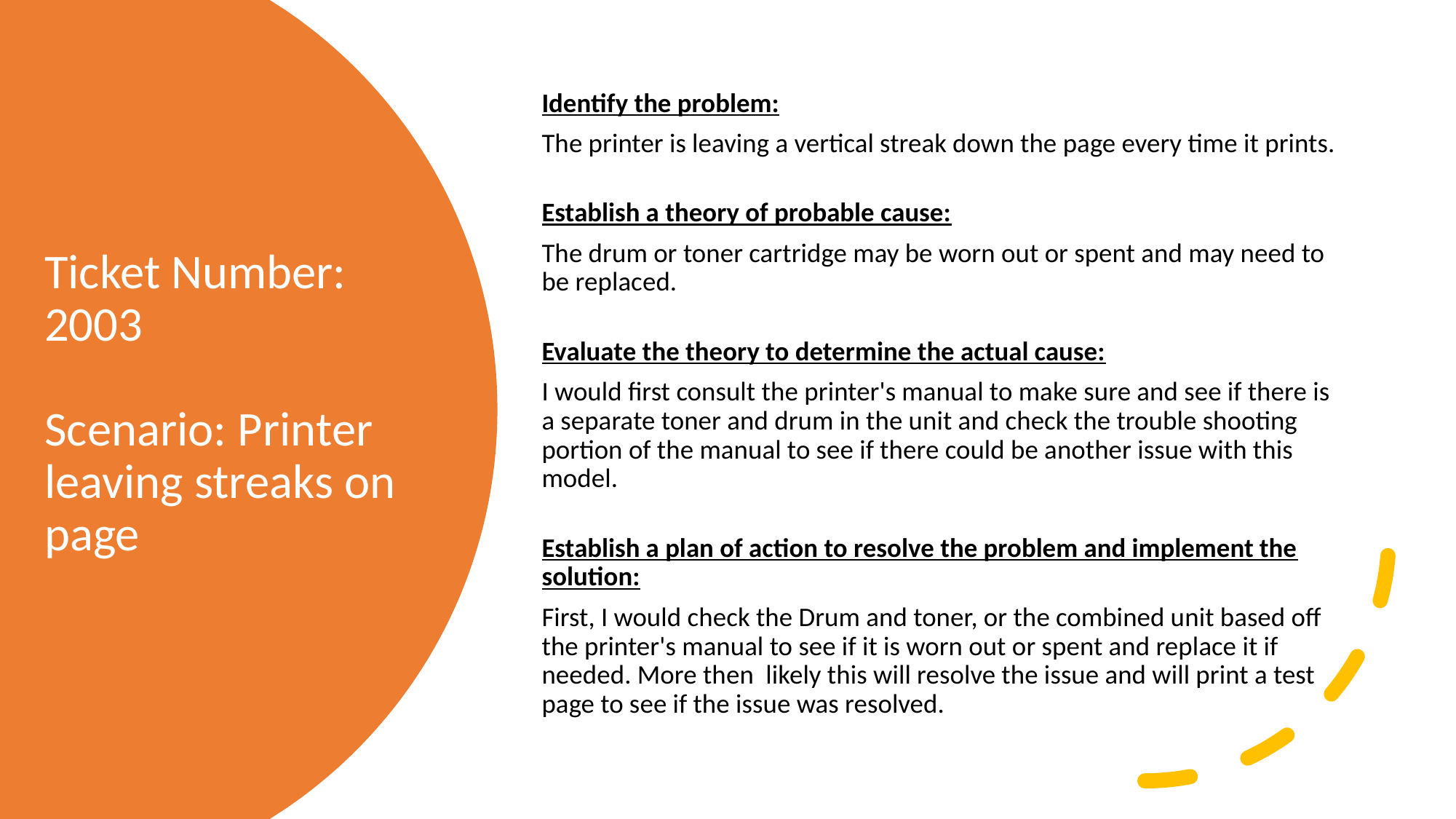

Identify the problem:
The printer is leaving a vertical streak down the page every time it prints.
Establish a theory of probable cause:
The drum or toner cartridge may be worn out or spent and may need to be replaced.
Evaluate the theory to determine the actual cause:
I would first consult the printer's manual to make sure and see if there is a separate toner and drum in the unit and check the trouble shooting portion of the manual to see if there could be another issue with this model.
Establish a plan of action to resolve the problem and implement the solution:
First, I would check the Drum and toner, or the combined unit based off the printer's manual to see if it is worn out or spent and replace it if needed. More then  likely this will resolve the issue and will print a test page to see if the issue was resolved.
# Ticket Number: 2003 Scenario: Printer leaving streaks on page